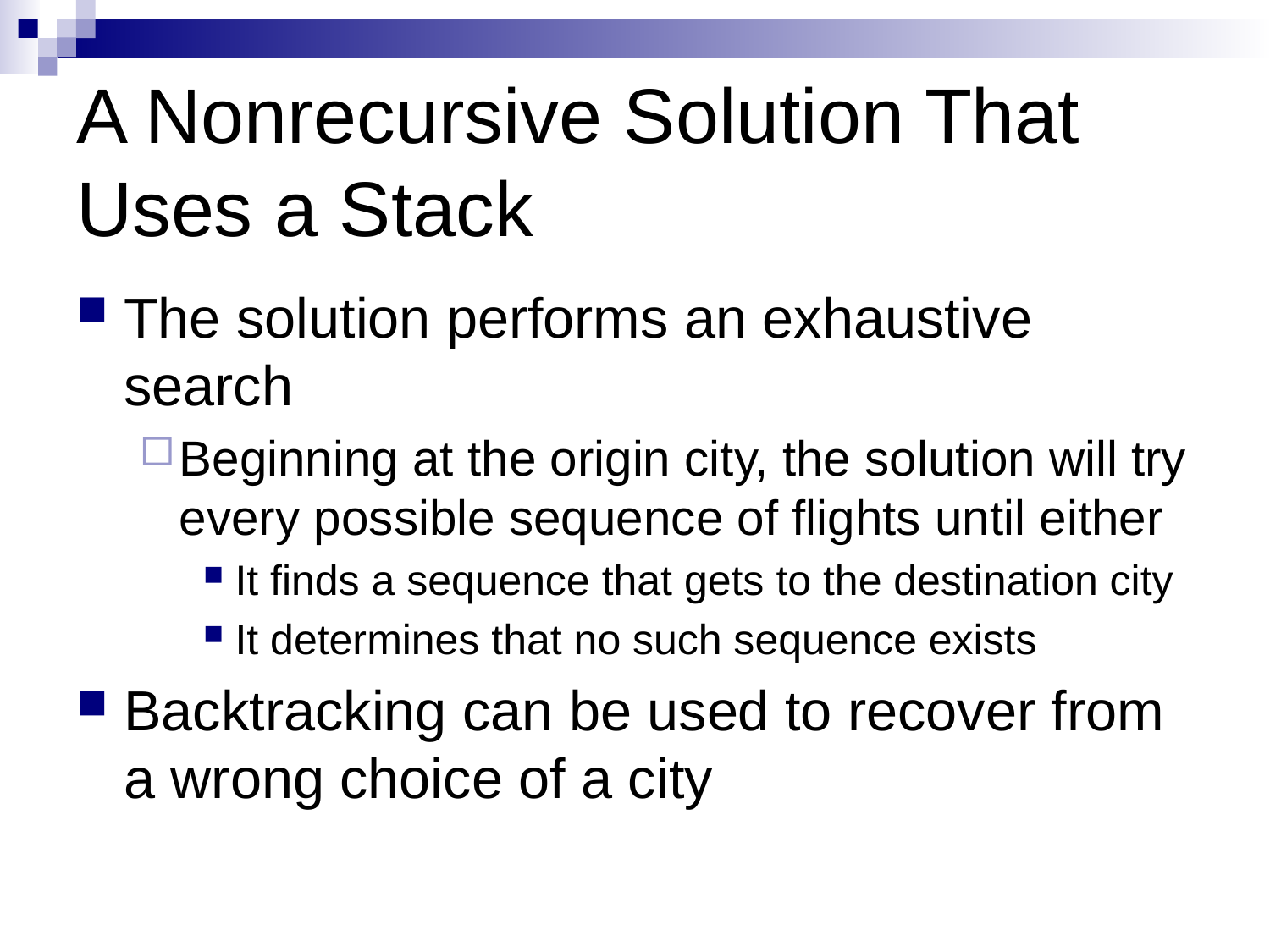

# A Nonrecursive Solution That Uses a Stack
The solution performs an exhaustive search
Beginning at the origin city, the solution will try every possible sequence of flights until either
It finds a sequence that gets to the destination city
It determines that no such sequence exists
Backtracking can be used to recover from a wrong choice of a city